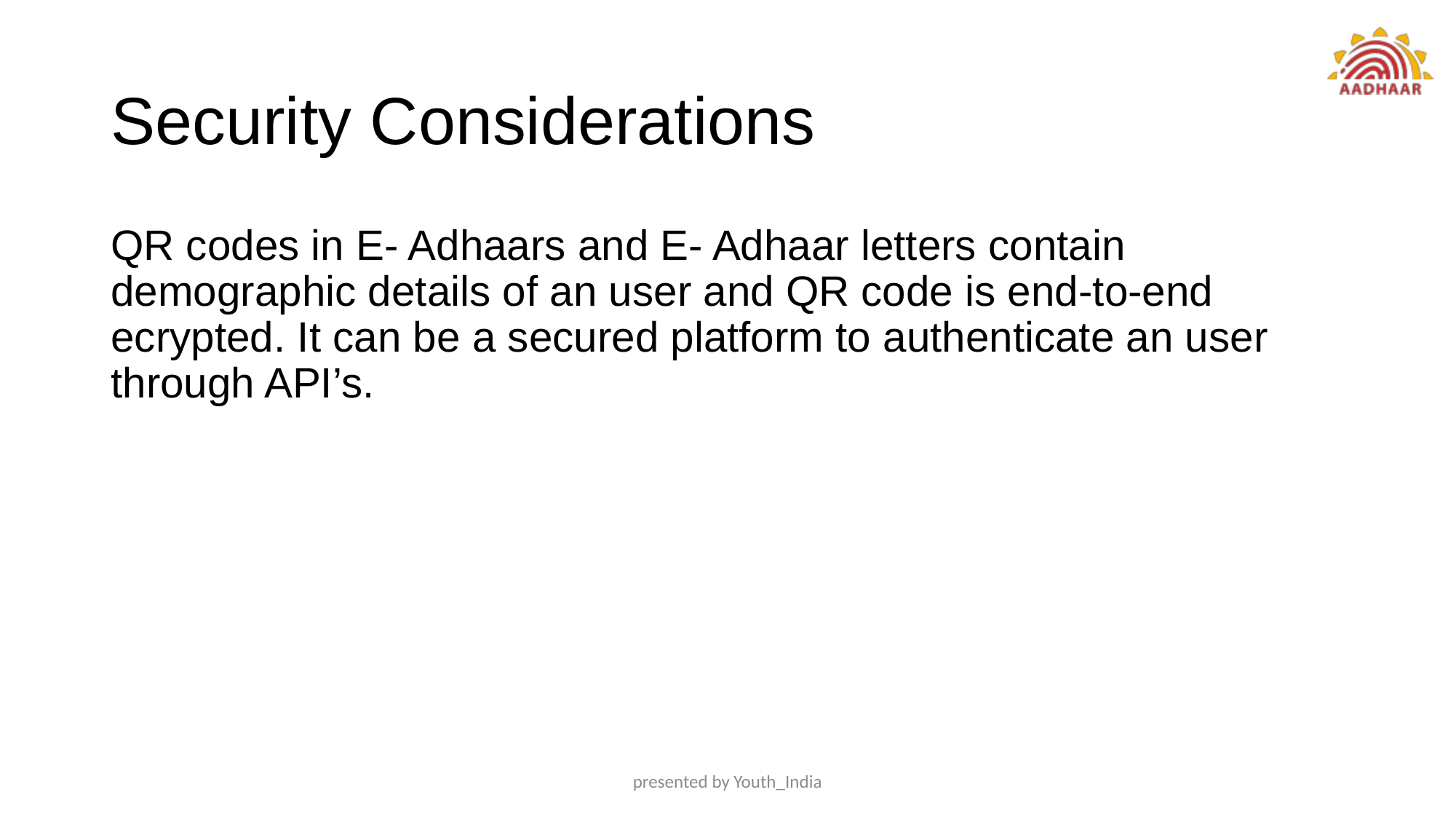

# Security Considerations
QR codes in E- Adhaars and E- Adhaar letters contain demographic details of an user and QR code is end-to-end ecrypted. It can be a secured platform to authenticate an user through API’s.
presented by Youth_India